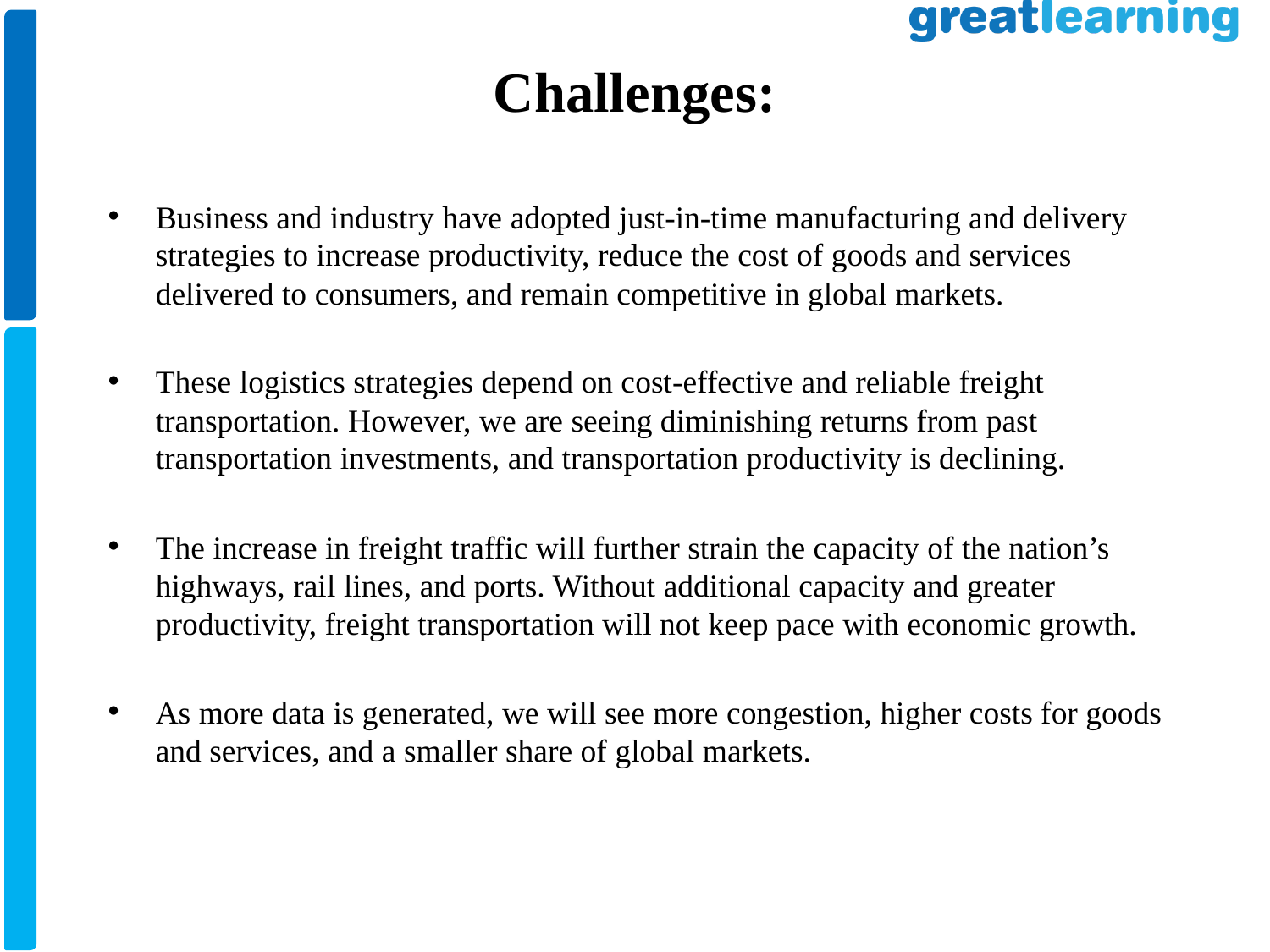

# Challenges:
Business and industry have adopted just-in-time manufacturing and delivery strategies to increase productivity, reduce the cost of goods and services delivered to consumers, and remain competitive in global markets.

These logistics strategies depend on cost-effective and reliable freight transportation. However, we are seeing diminishing returns from past transportation investments, and transportation productivity is declining.

The increase in freight traffic will further strain the capacity of the nation’s highways, rail lines, and ports. Without additional capacity and greater productivity, freight transportation will not keep pace with economic growth.

As more data is generated, we will see more congestion, higher costs for goods and services, and a smaller share of global markets.